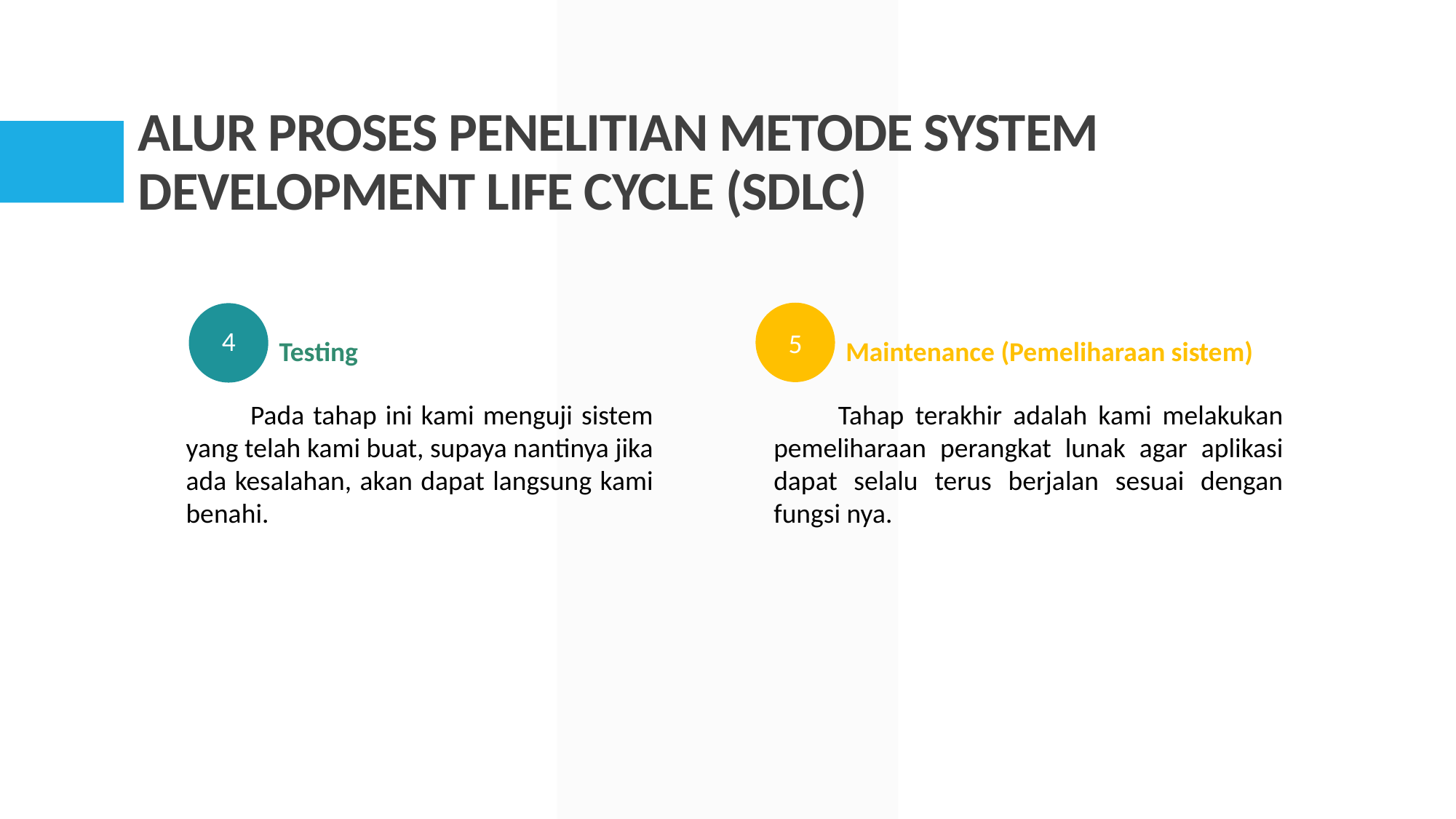

# ALUR PROSES PENELITIAN METODE SYSTEM DEVELOPMENT LIFE CYCLE (SDLC)

4
5
Maintenance (Pemeliharaan sistem)
Testing
Pada tahap ini kami menguji sistem yang telah kami buat, supaya nantinya jika ada kesalahan, akan dapat langsung kami benahi.
Tahap terakhir adalah kami melakukan pemeliharaan perangkat lunak agar aplikasi dapat selalu terus berjalan sesuai dengan fungsi nya.